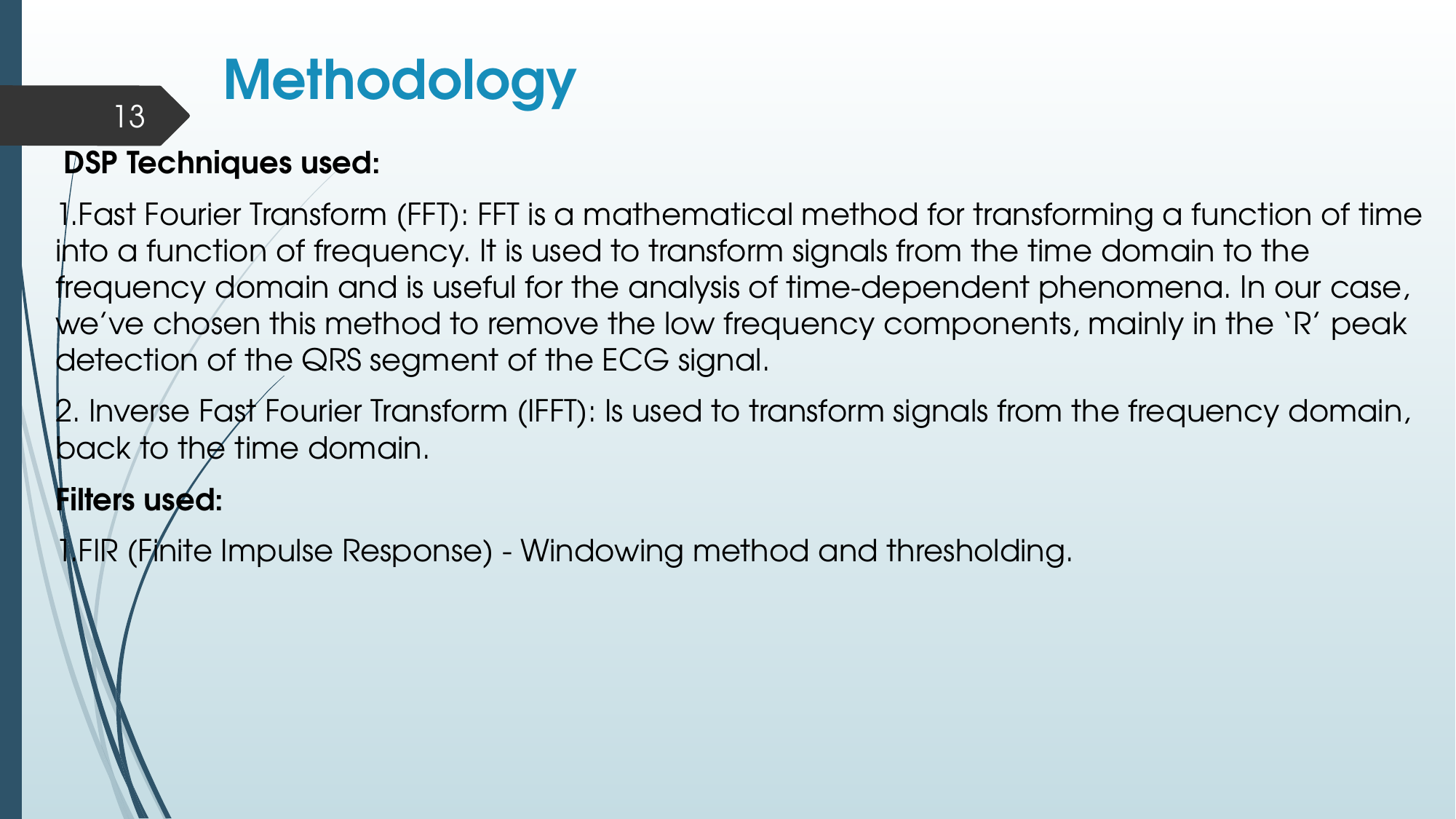

# Methodology
13
 DSP Techniques used:
1.Fast Fourier Transform (FFT): FFT is a mathematical method for transforming a function of time into a function of frequency. It is used to transform signals from the time domain to the frequency domain and is useful for the analysis of time-dependent phenomena. In our case, we’ve chosen this method to remove the low frequency components, mainly in the ‘R’ peak detection of the QRS segment of the ECG signal.
2. Inverse Fast Fourier Transform (IFFT): Is used to transform signals from the frequency domain, back to the time domain.
Filters used:
1.FIR (Finite Impulse Response) - Windowing method and thresholding.